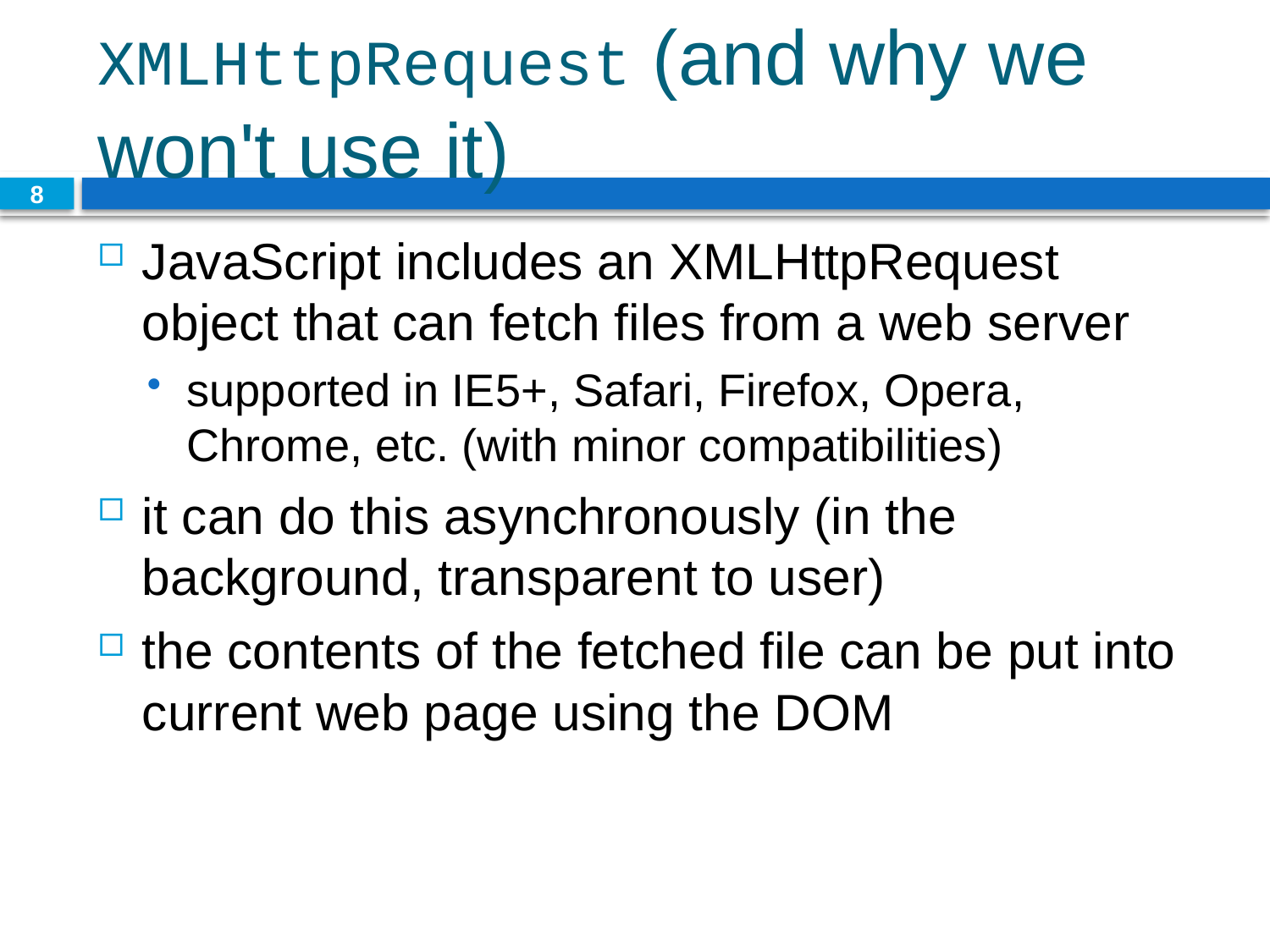

# XMLHttpRequest (and why we won't use it)
8
JavaScript includes an XMLHttpRequest object that can fetch files from a web server
supported in IE5+, Safari, Firefox, Opera, Chrome, etc. (with minor compatibilities)
it can do this asynchronously (in the background, transparent to user)
the contents of the fetched file can be put into current web page using the DOM